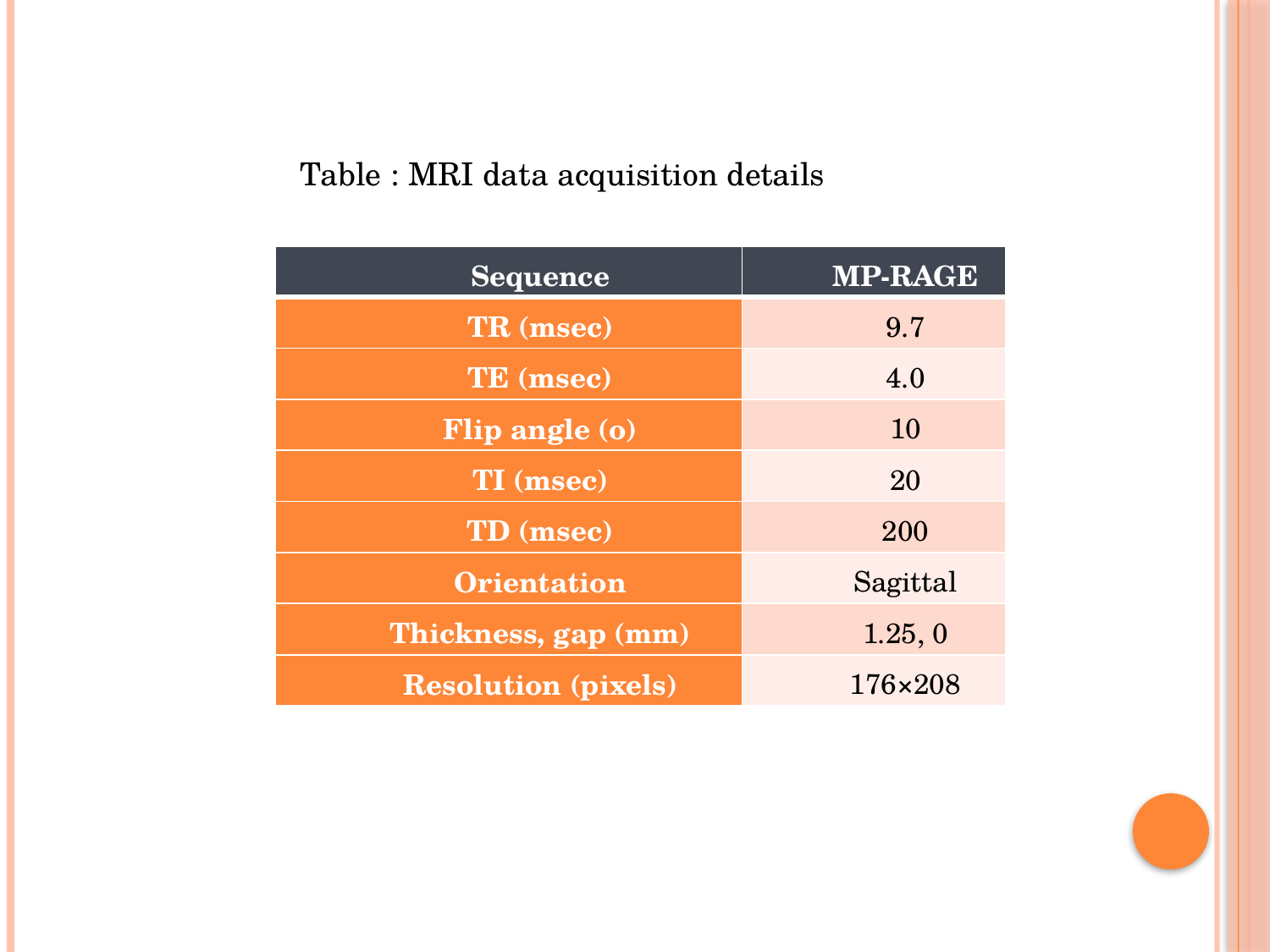

Table : MRI data acquisition details
| Sequence | MP-RAGE |
| --- | --- |
| TR (msec) | 9.7 |
| TE (msec) | 4.0 |
| Flip angle (o) | 10 |
| TI (msec) | 20 |
| TD (msec) | 200 |
| Orientation | Sagittal |
| Thickness, gap (mm) | 1.25, 0 |
| Resolution (pixels) | 176×208 |